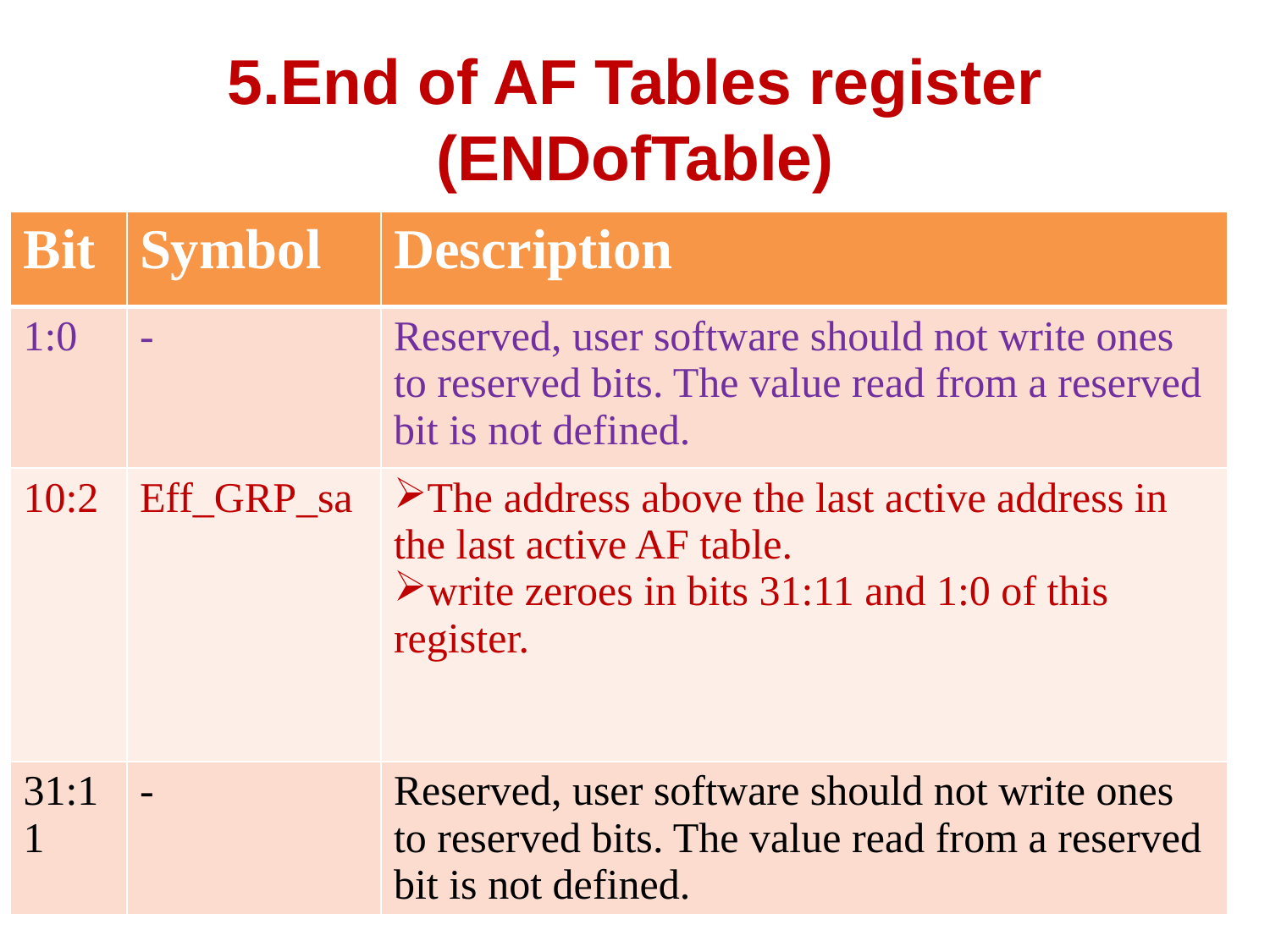

# 5.End of AF Tables register (ENDofTable)
| Bit | Symbol | Description |
| --- | --- | --- |
| 1:0 | - | Reserved, user software should not write ones to reserved bits. The value read from a reserved bit is not defined. |
| 10:2 | Eff\_GRP\_sa | The address above the last active address in the last active AF table. write zeroes in bits 31:11 and 1:0 of this register. |
| 31:11 | - | Reserved, user software should not write ones to reserved bits. The value read from a reserved bit is not defined. |